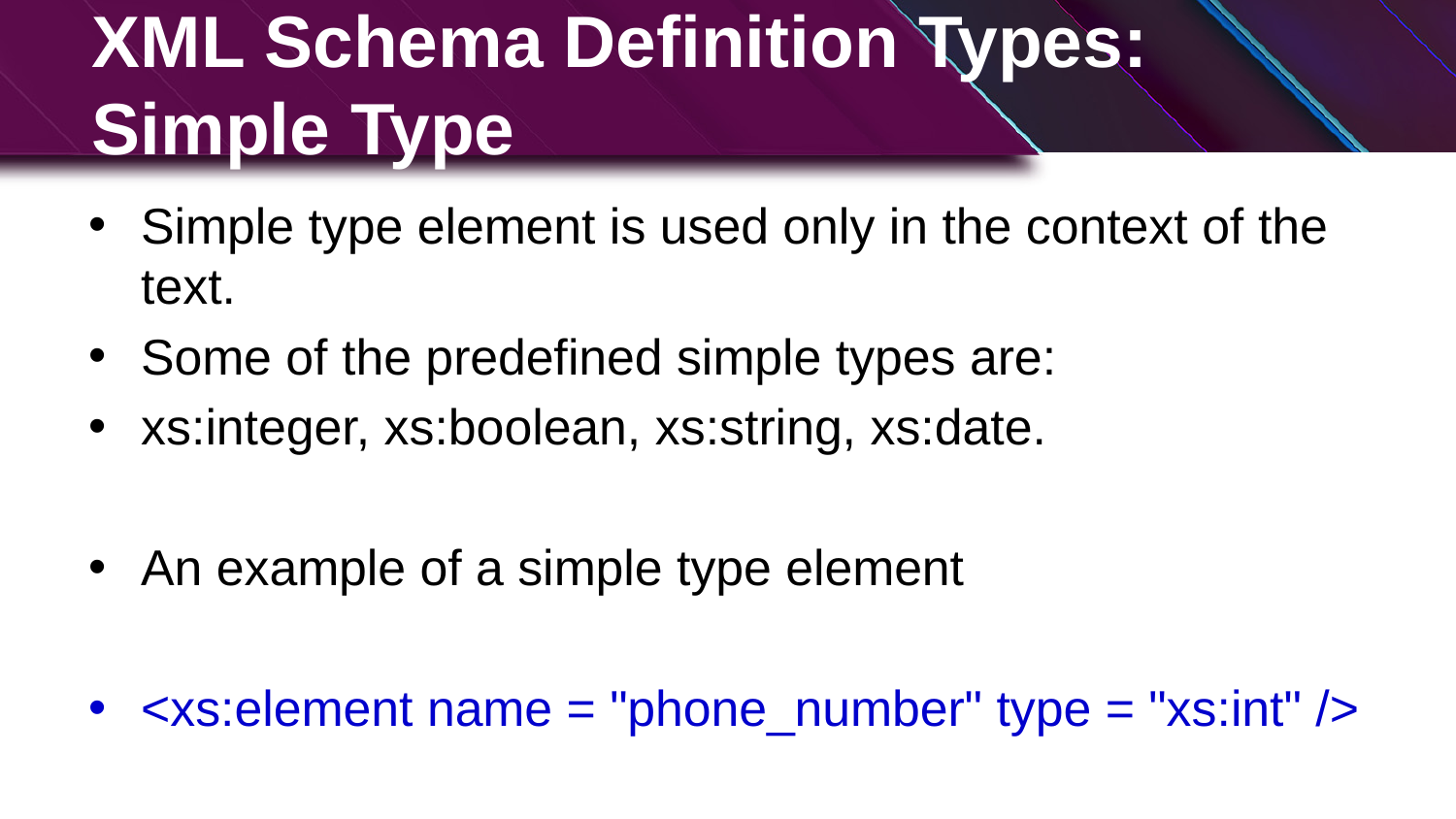

# XML Schema Definition Types: Simple Type
Simple type element is used only in the context of the text.
Some of the predefined simple types are:
xs:integer, xs:boolean, xs:string, xs:date.

An example of a simple type element

<xs:element name = "phone_number" type = "xs:int" />